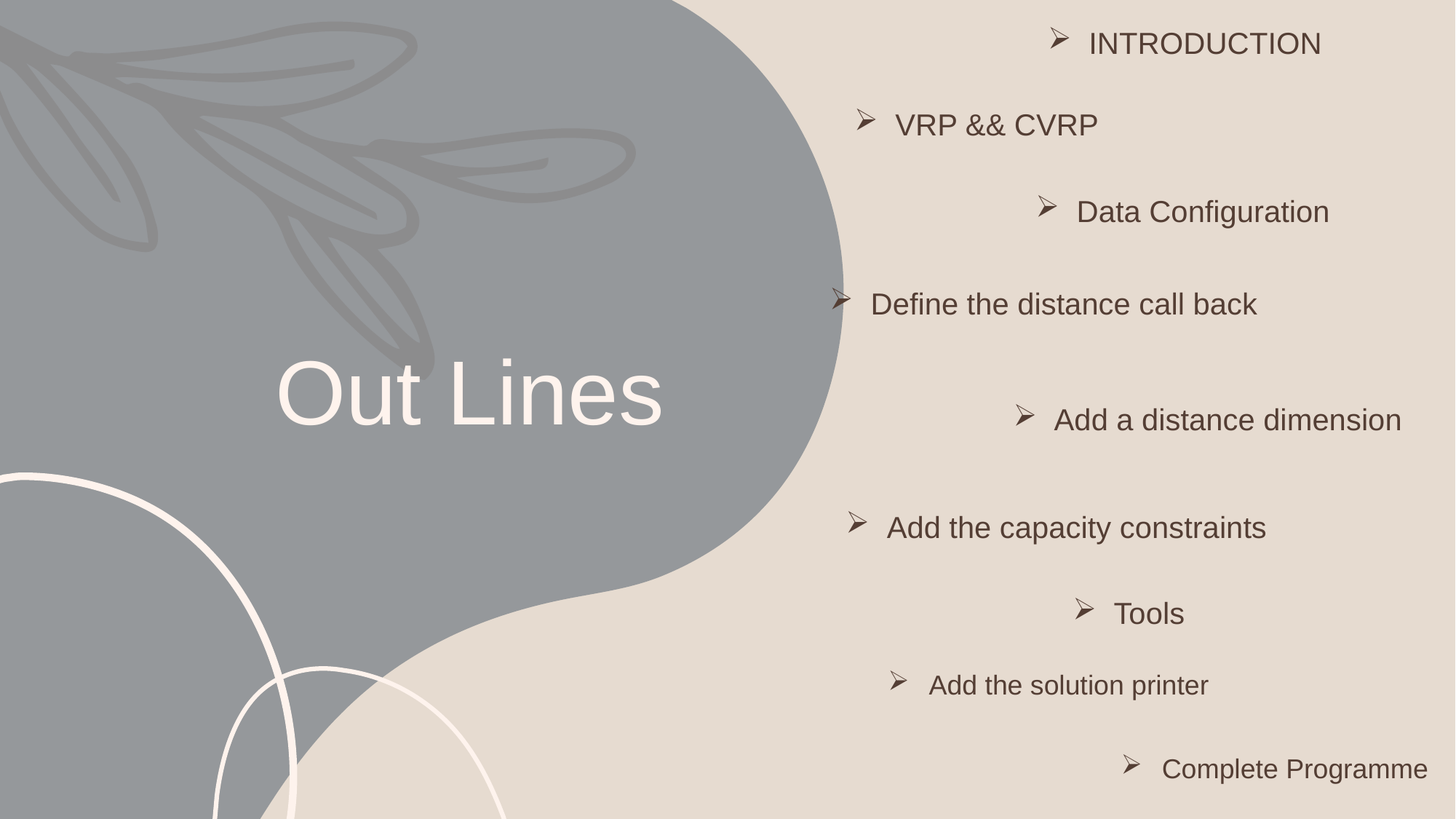

INTRODUCTION
VRP && CVRP
Data Configuration
Define the distance call back
# Out Lines
Add a distance dimension
Add the capacity constraints
Tools
Add the solution printer
Complete Programme